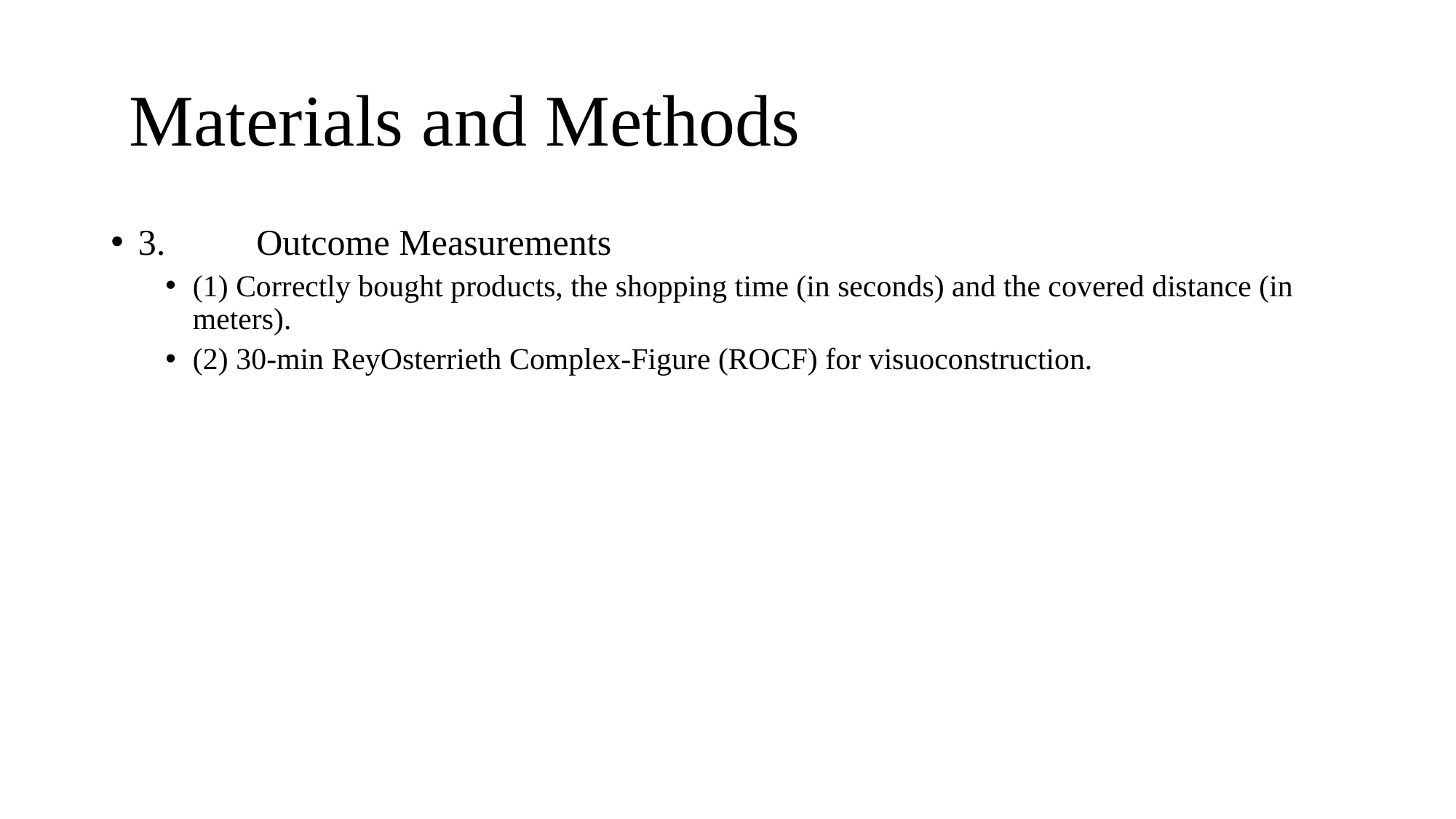

# Materials and Methods
3.	 Outcome Measurements
(1) Correctly bought products, the shopping time (in seconds) and the covered distance (in meters).
(2) 30-min ReyOsterrieth Complex-Figure (ROCF) for visuoconstruction.